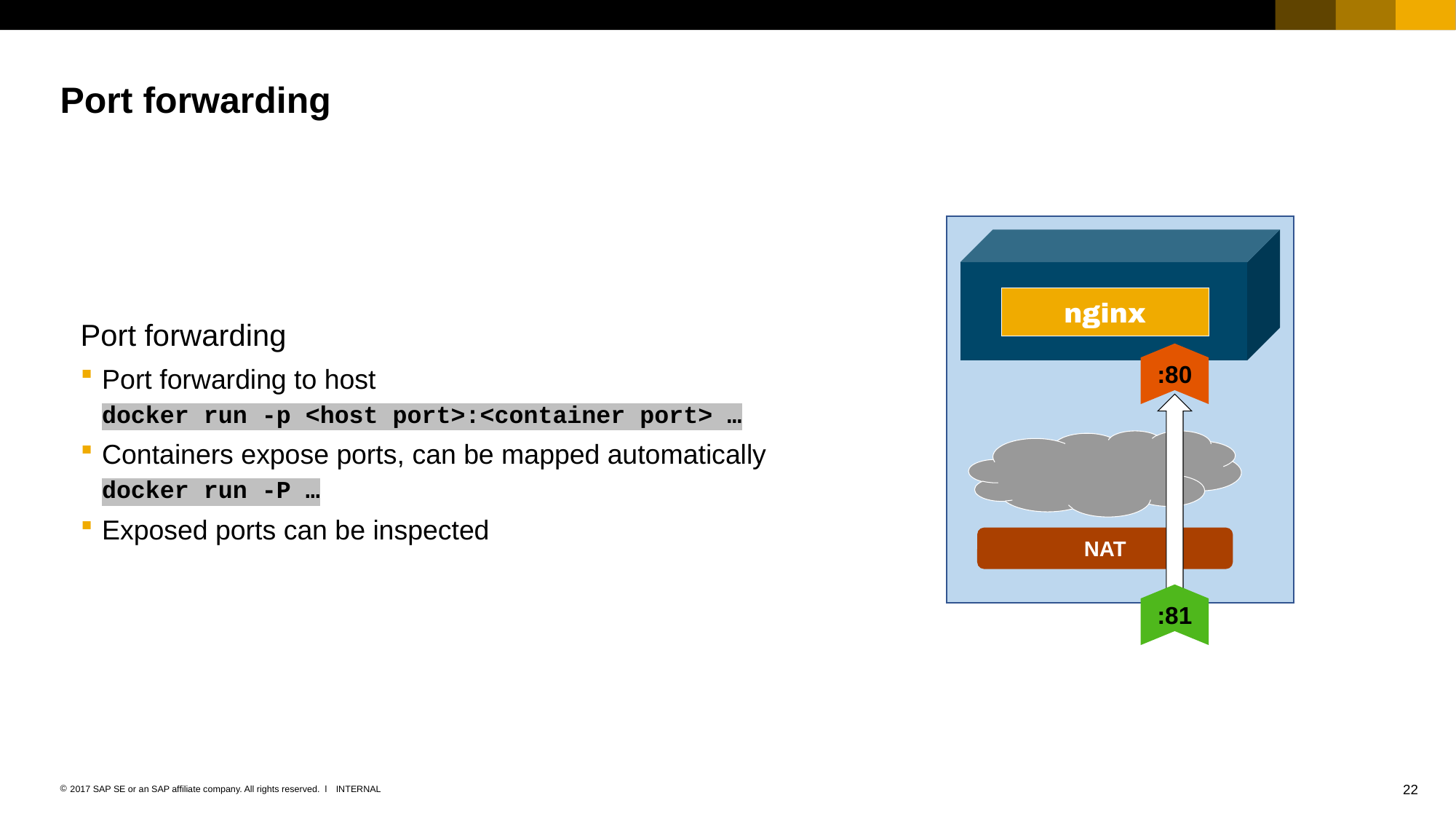

# Port forwarding
Port forwarding
Port forwarding to host
docker run -p <host port>:<container port> …
Containers expose ports, can be mapped automatically
docker run -P …
Exposed ports can be inspected

nginx
:80

NAT
:81